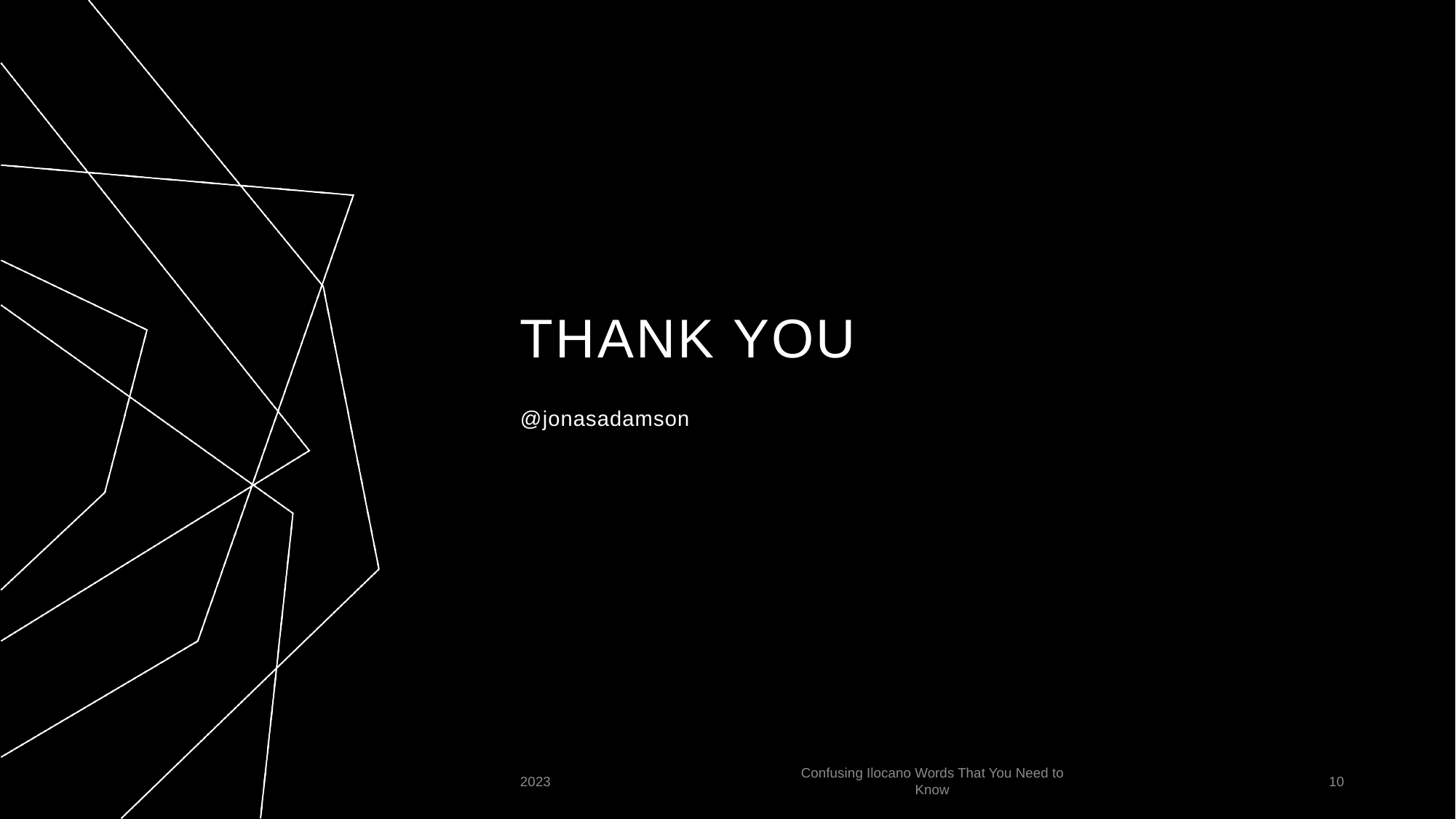

# THANK YOU
@jonasadamson
2023
Confusing Ilocano Words That You Need to Know
10